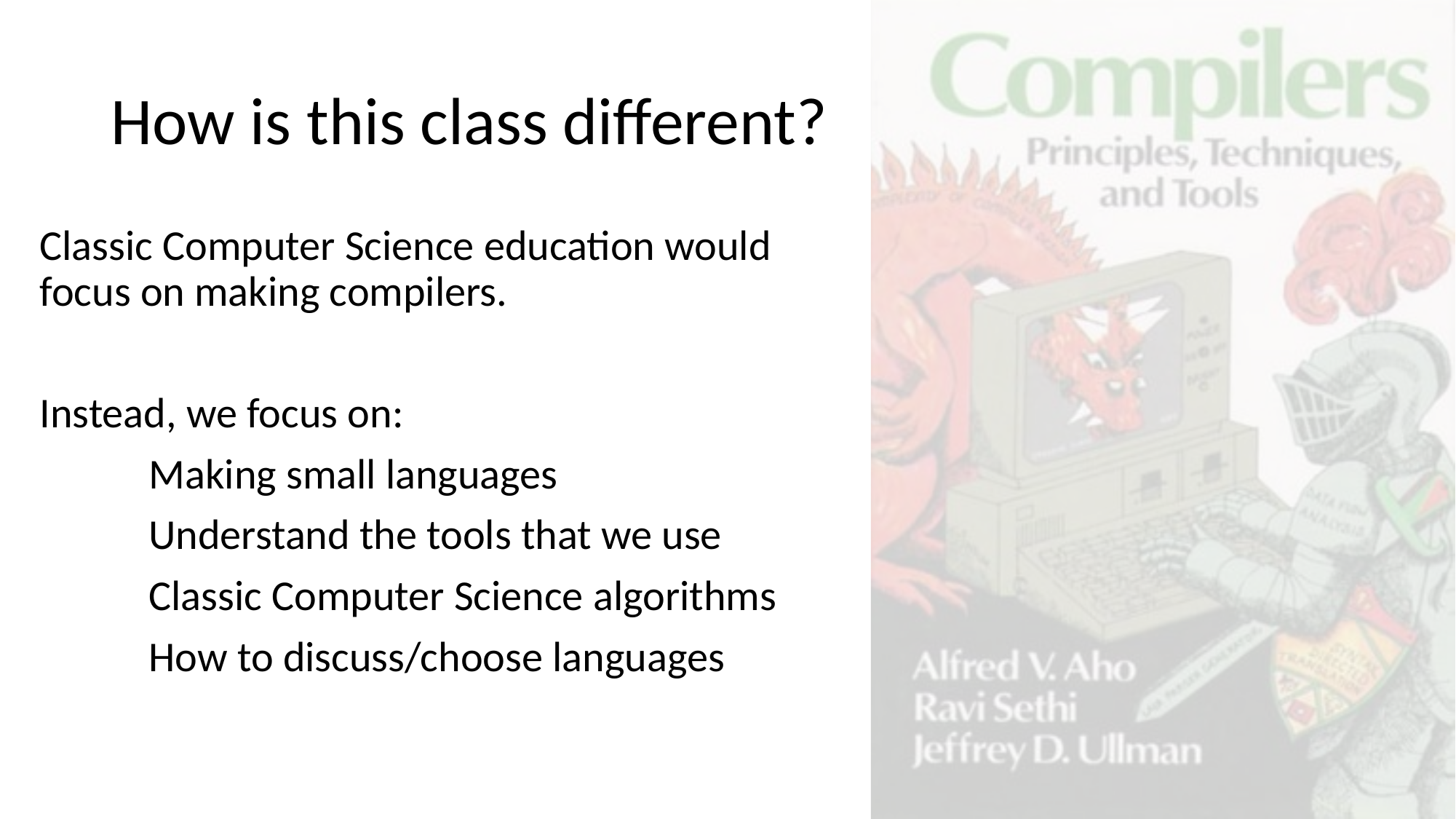

# How is this class different?
Classic Computer Science education would focus on making compilers.

Instead, we focus on:
	Making small languages
	Understand the tools that we use
	Classic Computer Science algorithms
	How to discuss/choose languages